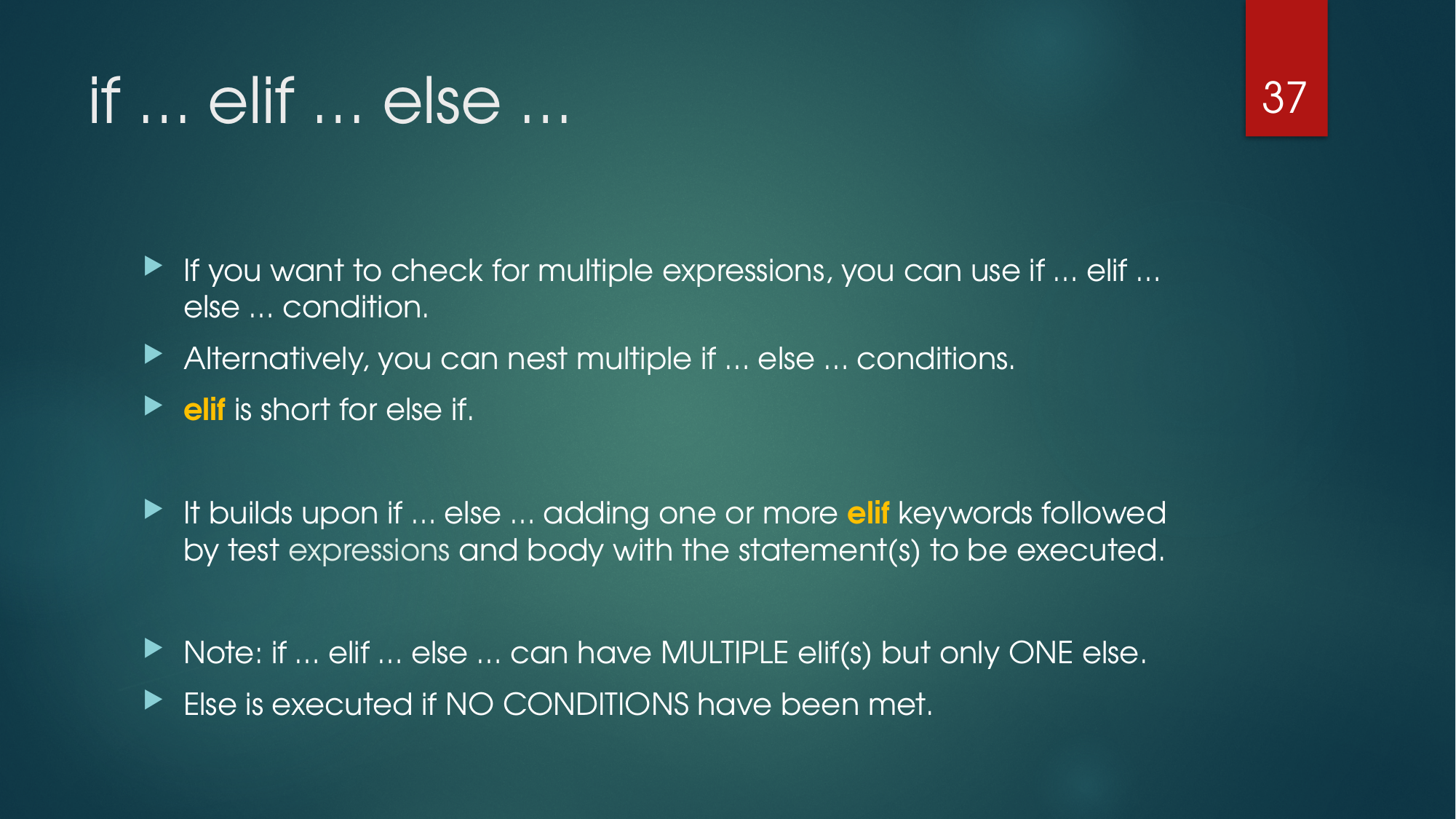

37
# if … elif … else …
If you want to check for multiple expressions, you can use if … elif … else … condition.
Alternatively, you can nest multiple if … else … conditions.
elif is short for else if.

It builds upon if … else … adding one or more elif keywords followed by test expressions and body with the statement(s) to be executed.

Note: if … elif … else … can have MULTIPLE elif(s) but only ONE else.
Else is executed if NO CONDITIONS have been met.